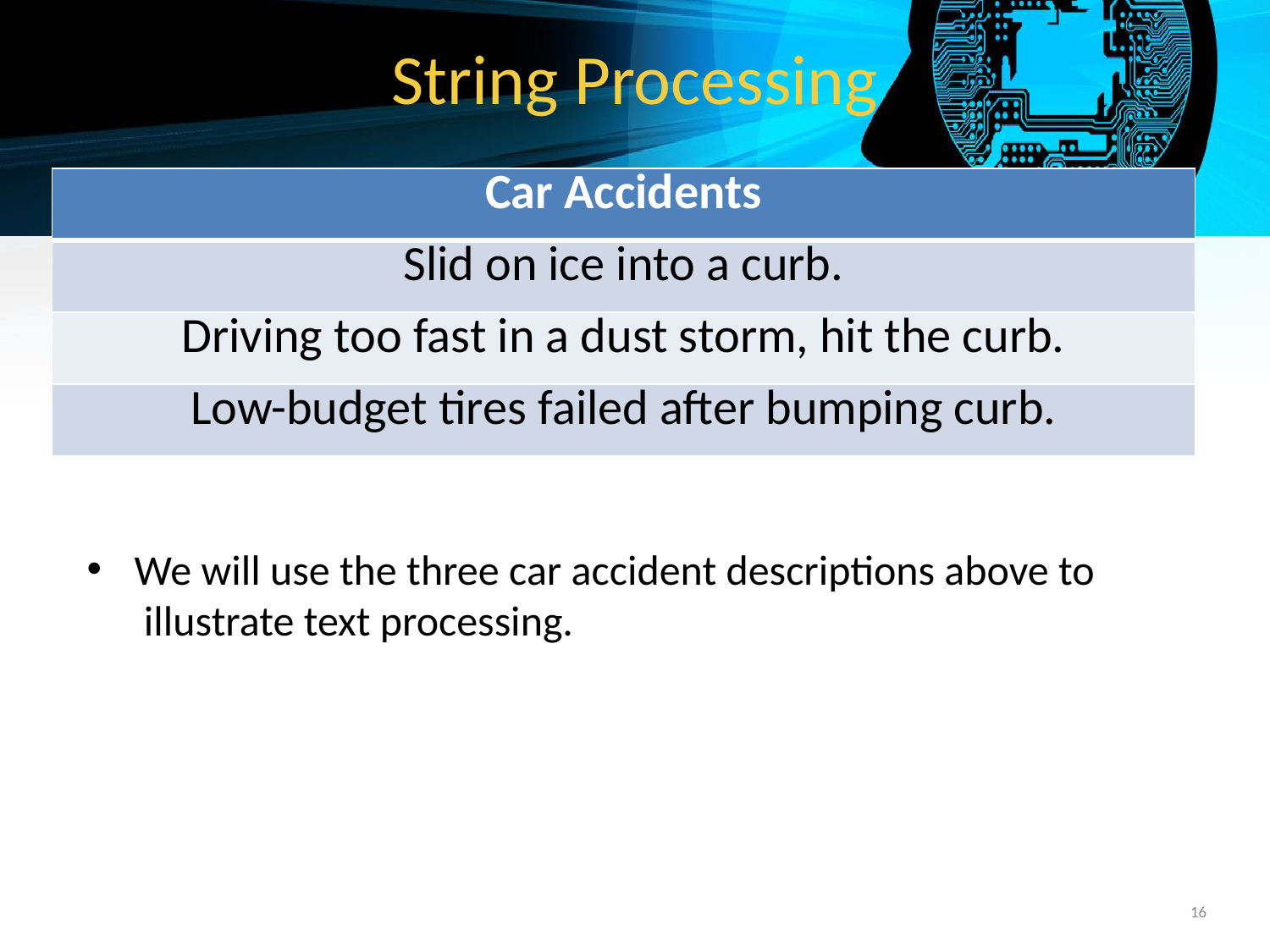

# String Processing
| Car Accidents |
| --- |
| Slid on ice into a curb. |
| Driving too fast in a dust storm, hit the curb. |
| Low-budget tires failed after bumping curb. |
We will use the three car accident descriptions above to  illustrate text processing.
16